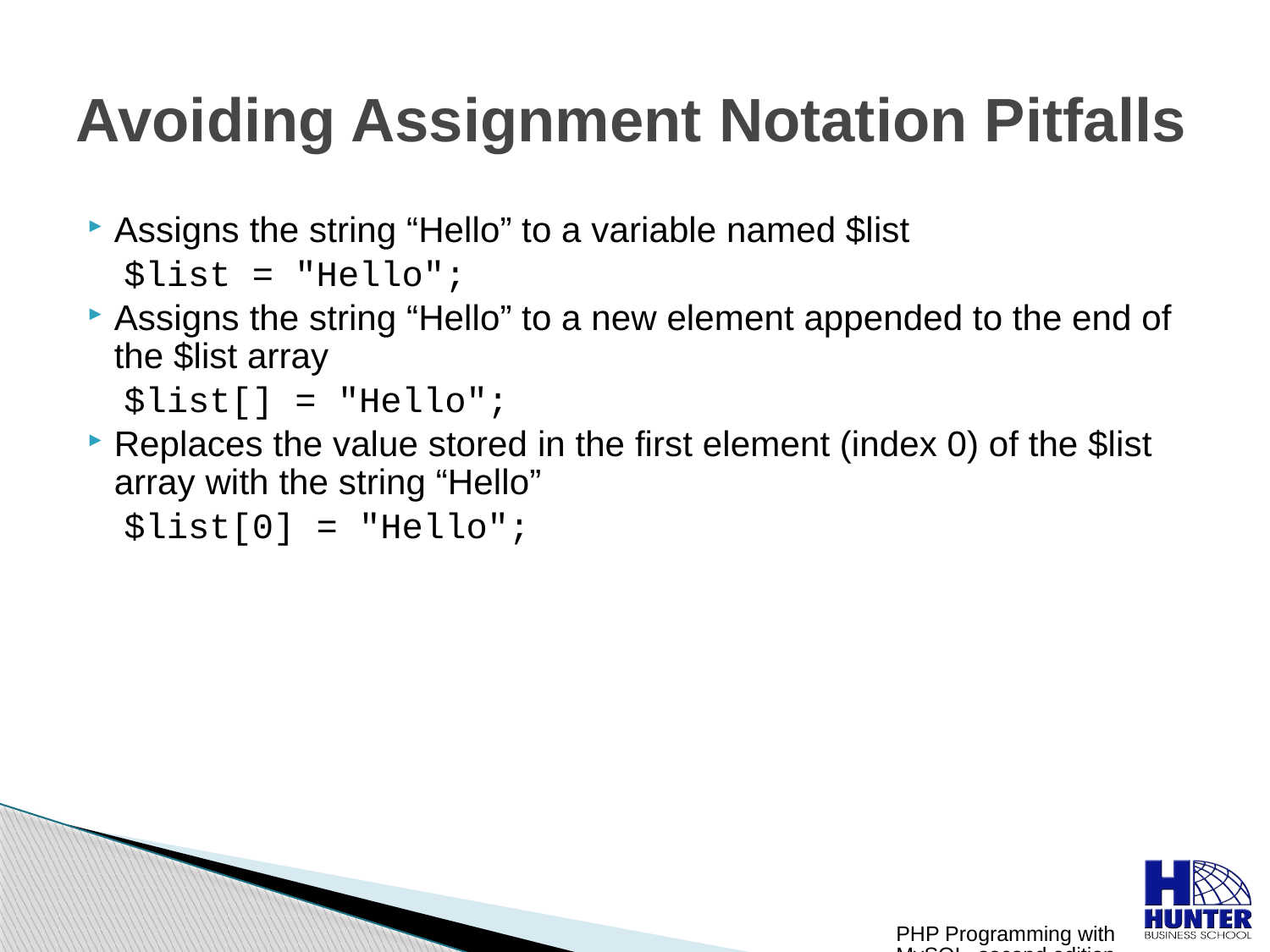

# Avoiding Assignment Notation Pitfalls
Assigns the string “Hello” to a variable named $list
	 $list = "Hello";
Assigns the string “Hello” to a new element appended to the end of the $list array
	 $list[] = "Hello";
Replaces the value stored in the first element (index 0) of the $list array with the string “Hello”
	 $list[0] = "Hello";
PHP Programming with MySQL, second edition